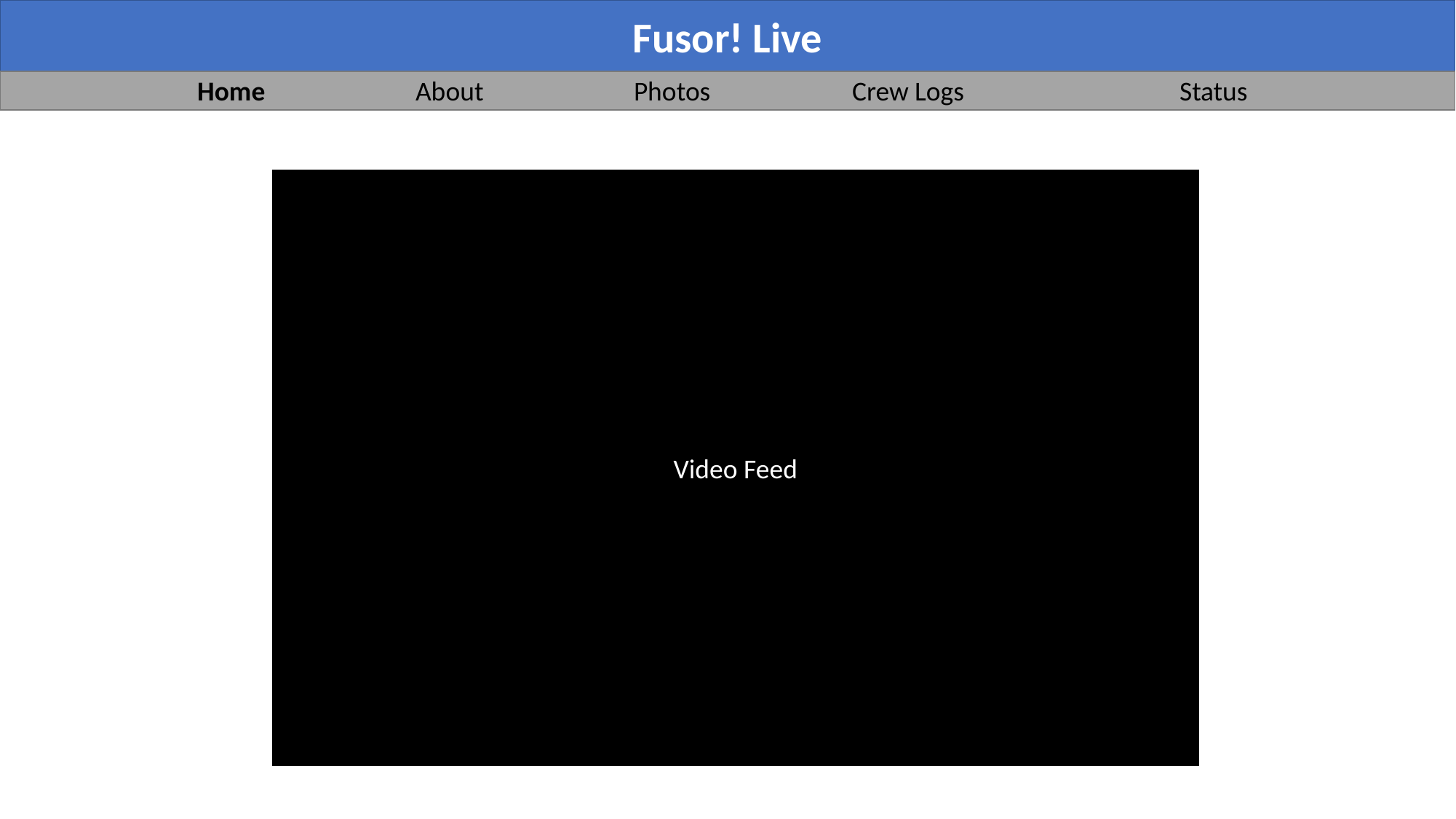

Fusor! Live
Home		About		Photos		Crew Logs		Status

Video Feed